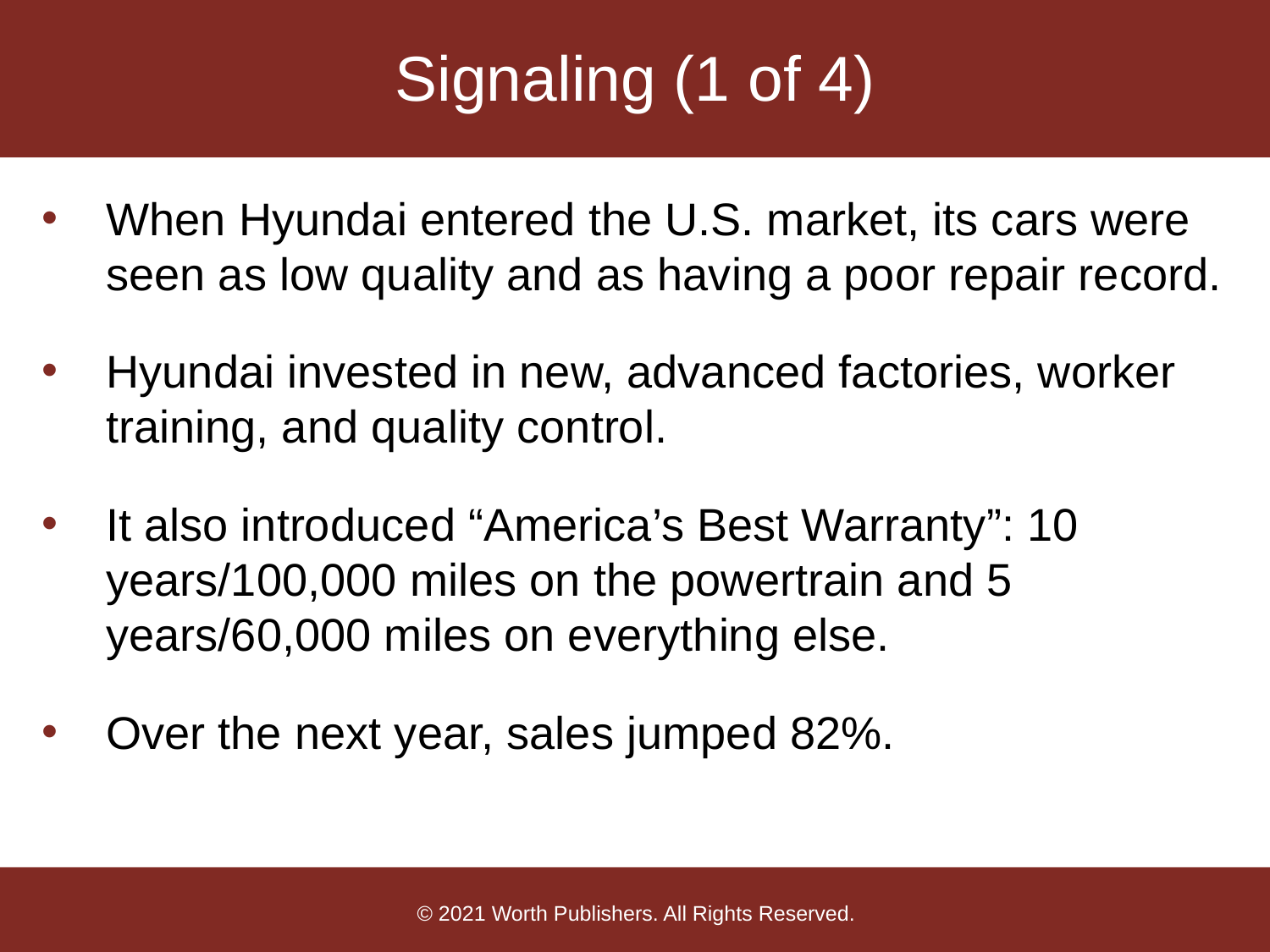

# Signaling (1 of 4)
When Hyundai entered the U.S. market, its cars were seen as low quality and as having a poor repair record.
Hyundai invested in new, advanced factories, worker training, and quality control.
It also introduced “America’s Best Warranty”: 10 years/100,000 miles on the powertrain and 5 years/60,000 miles on everything else.
Over the next year, sales jumped 82%.